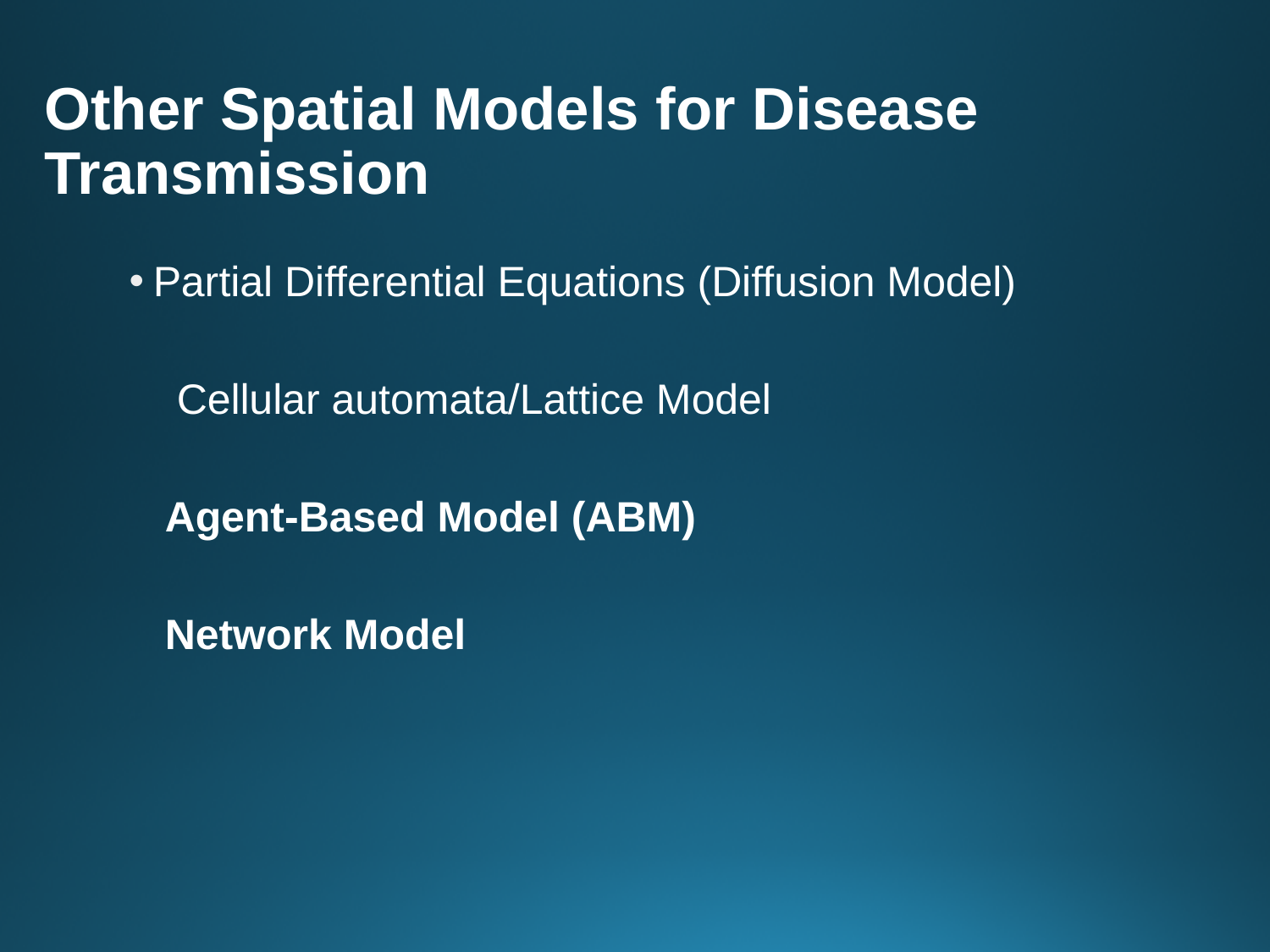

# Other Spatial Models for Disease Transmission
Partial Differential Equations (Diffusion Model)

    Cellular automata/Lattice Model

   Agent-Based Model (ABM)

   Network Model